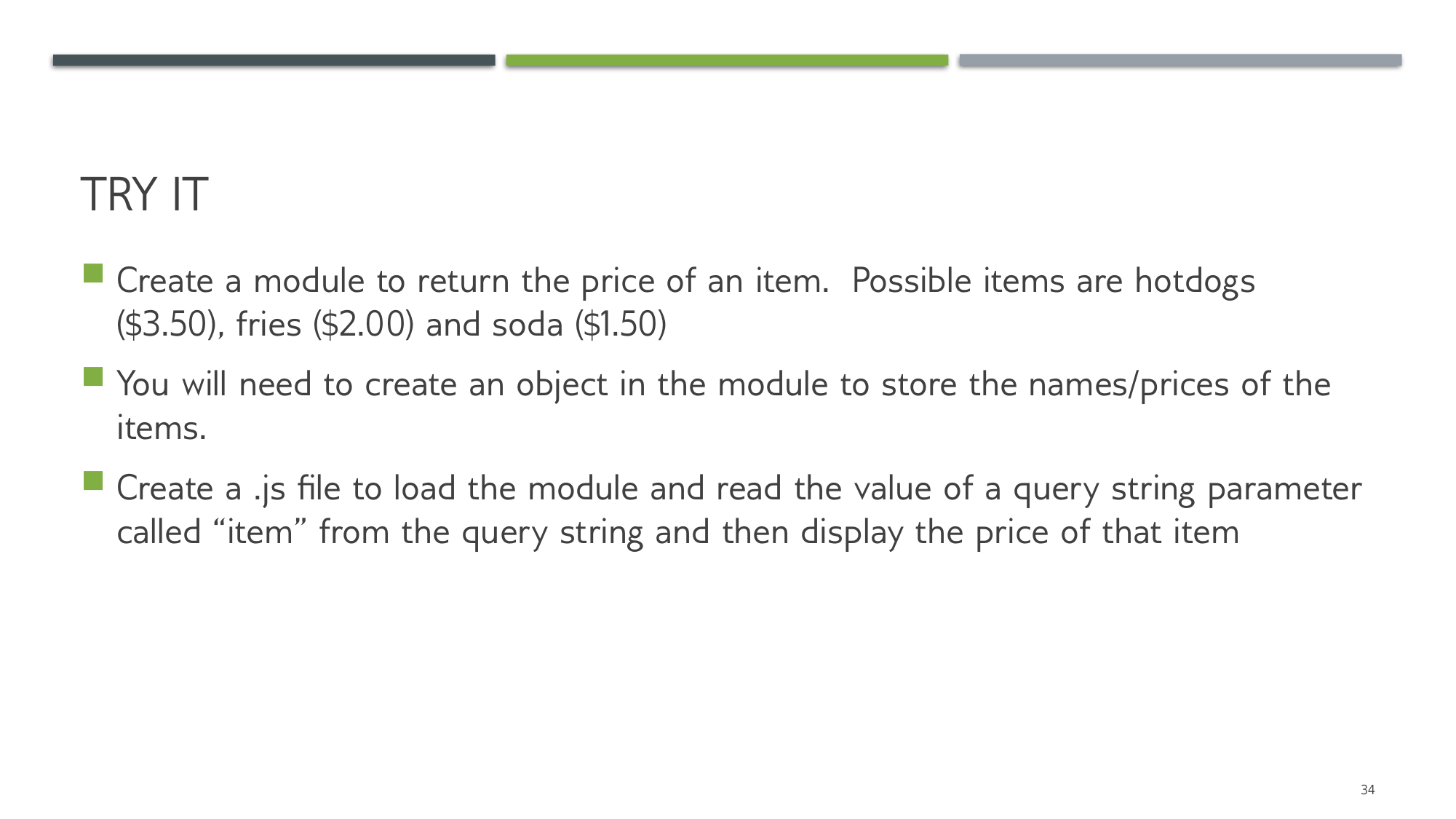

# Try it
Create a module to return the price of an item.  Possible items are hotdogs ($3.50), fries ($2.00) and soda ($1.50)
You will need to create an object in the module to store the names/prices of the items.
Create a .js file to load the module and read the value of a query string parameter called “item” from the query string and then display the price of that item
34